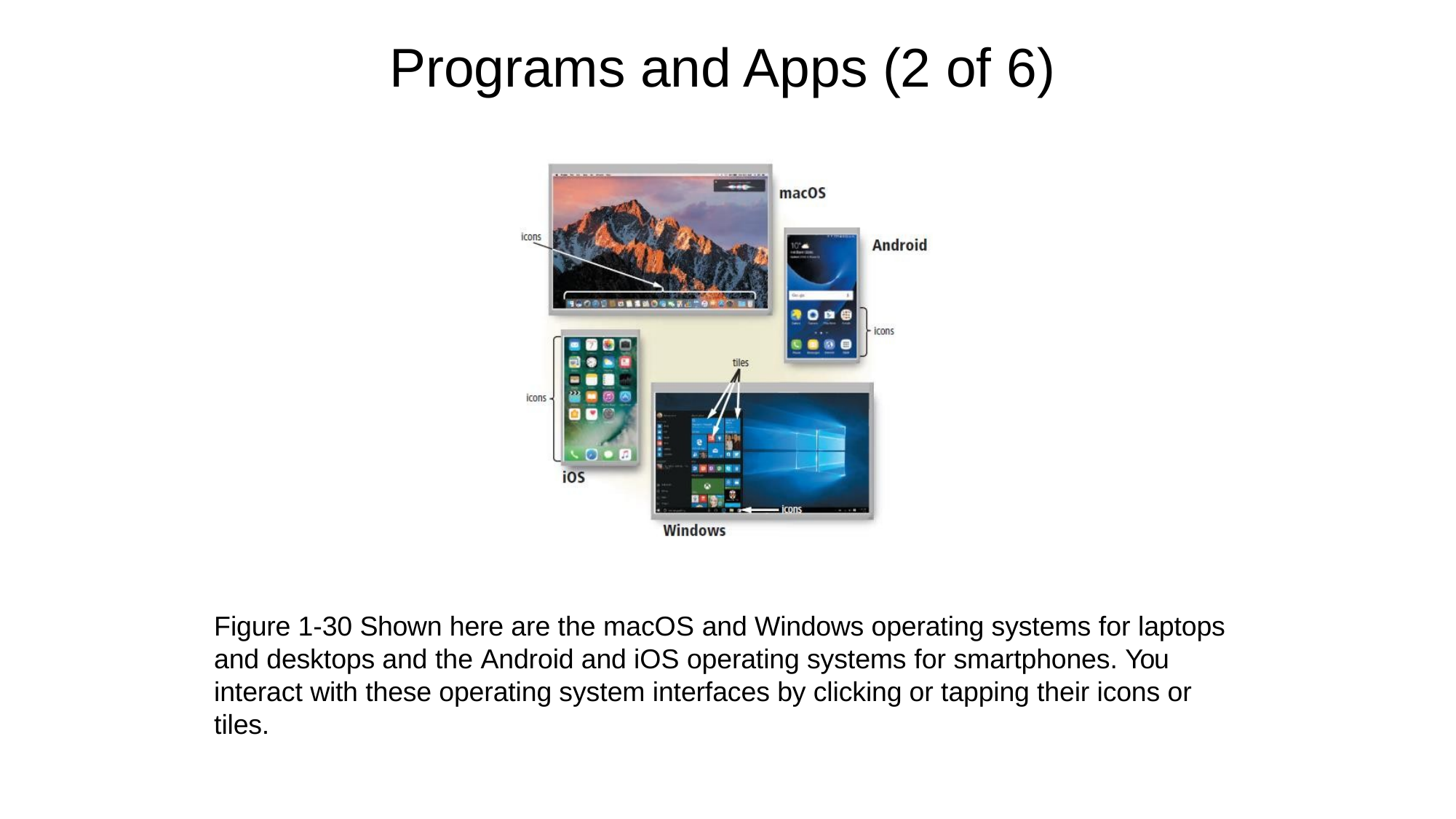

# Programs and Apps (2 of 6)

Figure 1-30 Shown here are the macOS and Windows operating systems for laptops  and desktops and the Android and iOS operating systems for smartphones. You  interact with these operating system interfaces by clicking or tapping their icons or  tiles.
Copyright © 2018 Cengage Learning®. May not be scanned, copied or duplicated, or  posted to a publicly accessible website, in whole or in part.
1-46